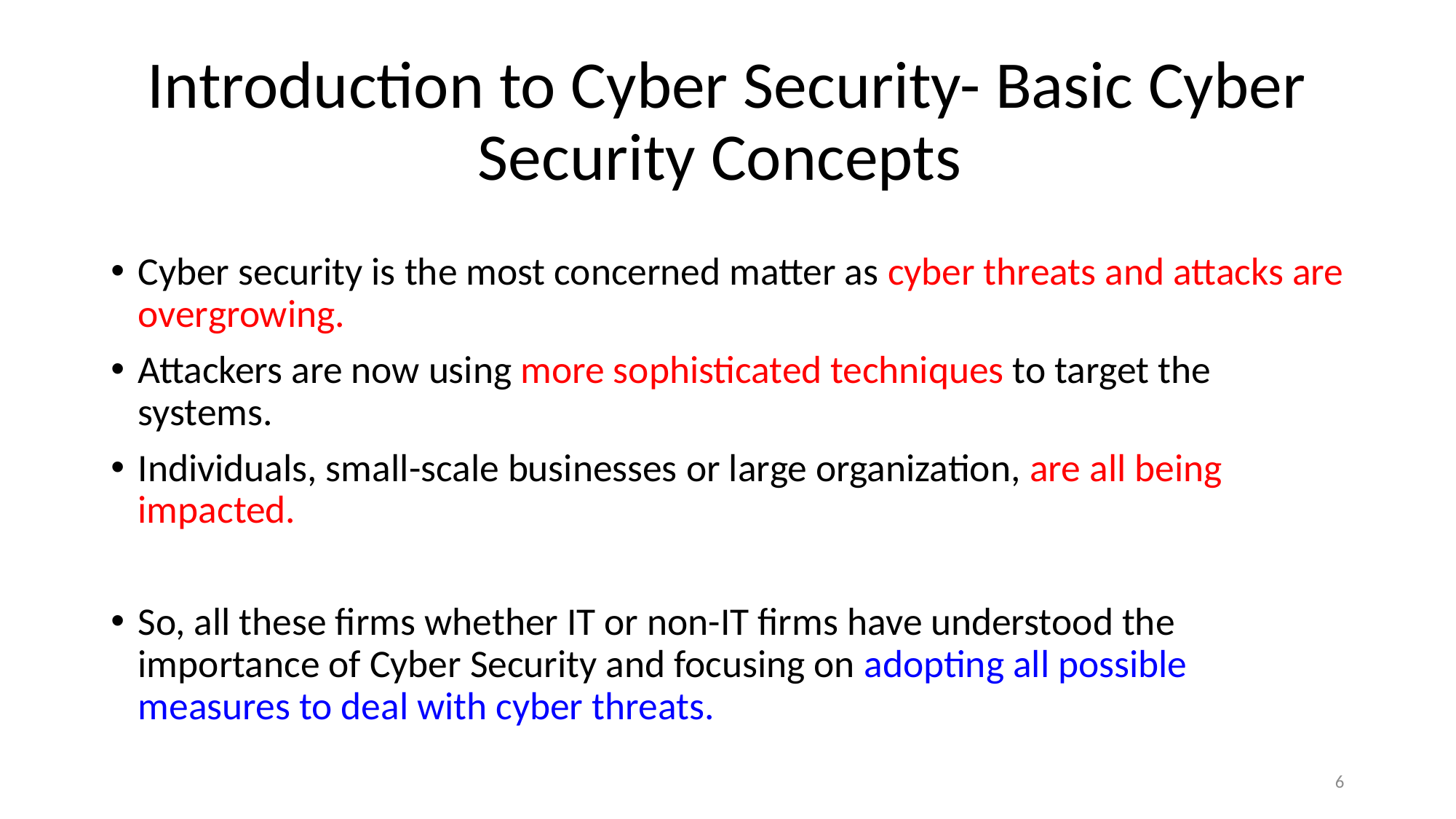

# Introduction to Cyber Security- Basic Cyber Security Concepts

Cyber security is the most concerned matter as cyber threats and attacks are overgrowing.
Attackers are now using more sophisticated techniques to target the systems.
Individuals, small-scale businesses or large organization, are all being impacted.

So, all these firms whether IT or non-IT firms have understood the importance of Cyber Security and focusing on adopting all possible measures to deal with cyber threats.
6